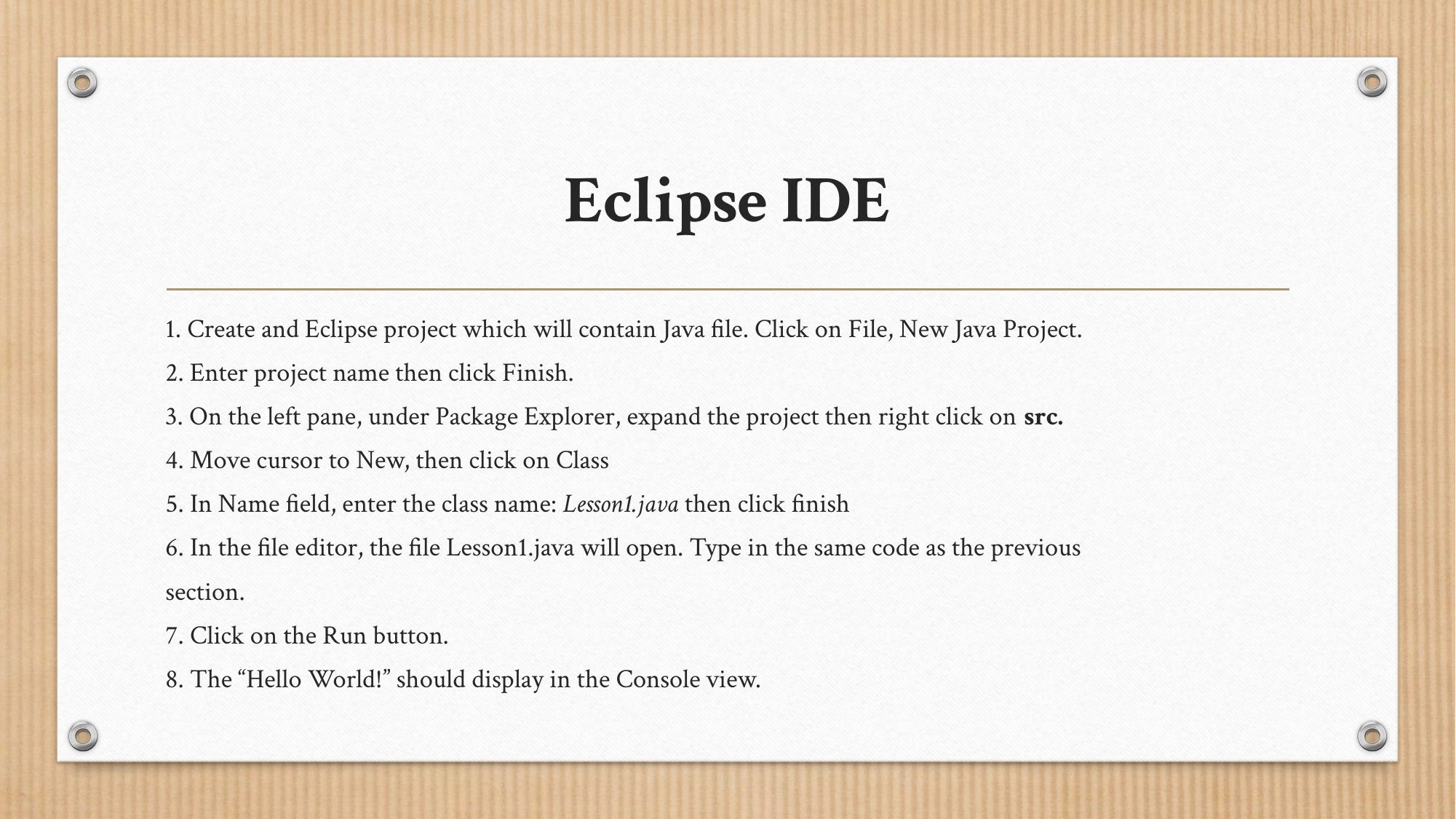

# Eclipse IDE
1. Create and Eclipse project which will contain Java file. Click on File, New Java Project.
2. Enter project name then click Finish.
3. On the left pane, under Package Explorer, expand the project then right click on src.
4. Move cursor to New, then click on Class
5. In Name field, enter the class name: Lesson1.java then click finish
6. In the file editor, the file Lesson1.java will open. Type in the same code as the previous
section.
7. Click on the Run button.
8. The “Hello World!” should display in the Console view.